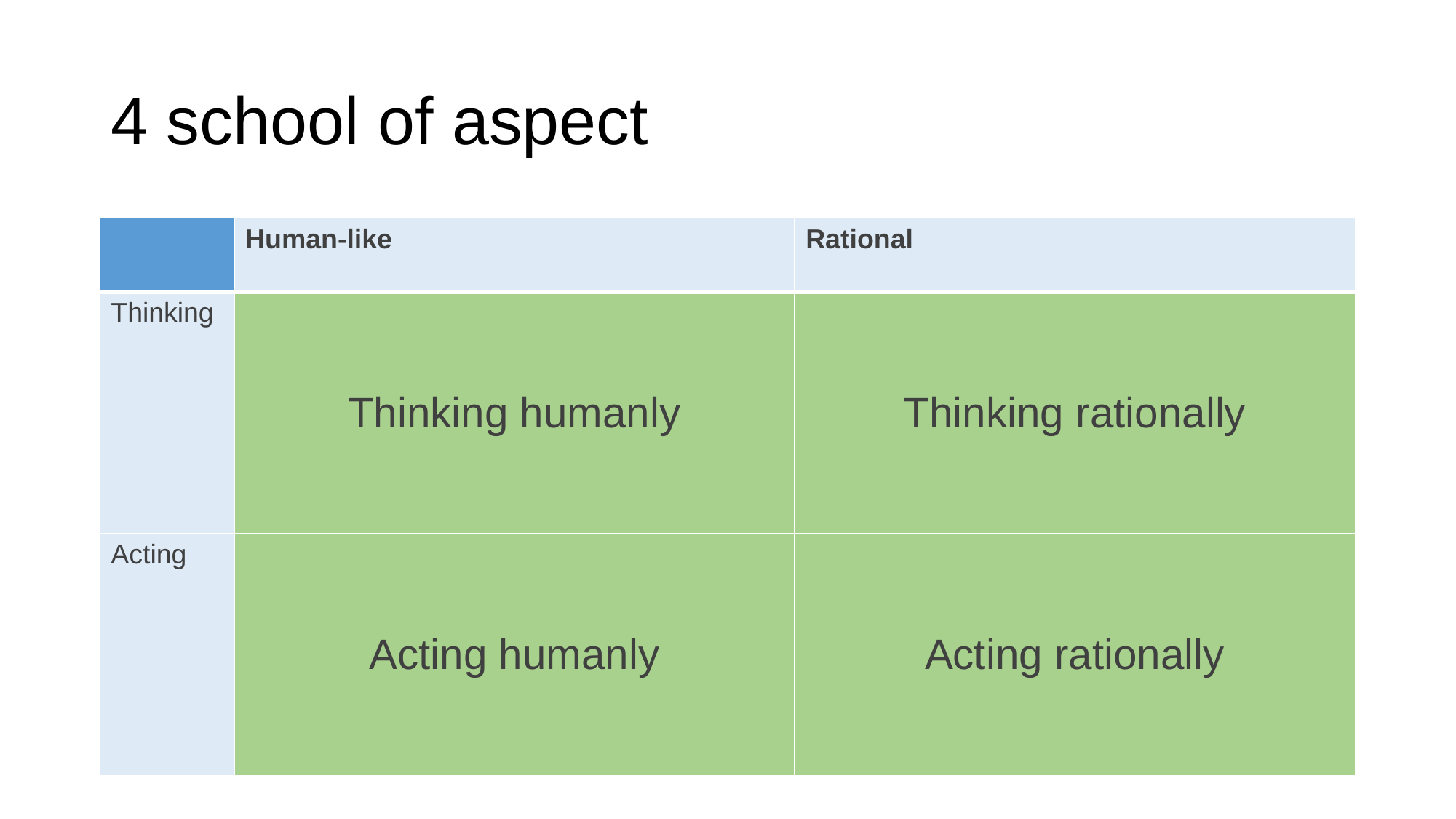

# 4 school of aspect
|  | Human-like | Rational |
| --- | --- | --- |
| Thinking | Thinking humanly | Thinking rationally |
| Acting | Acting humanly | Acting rationally |